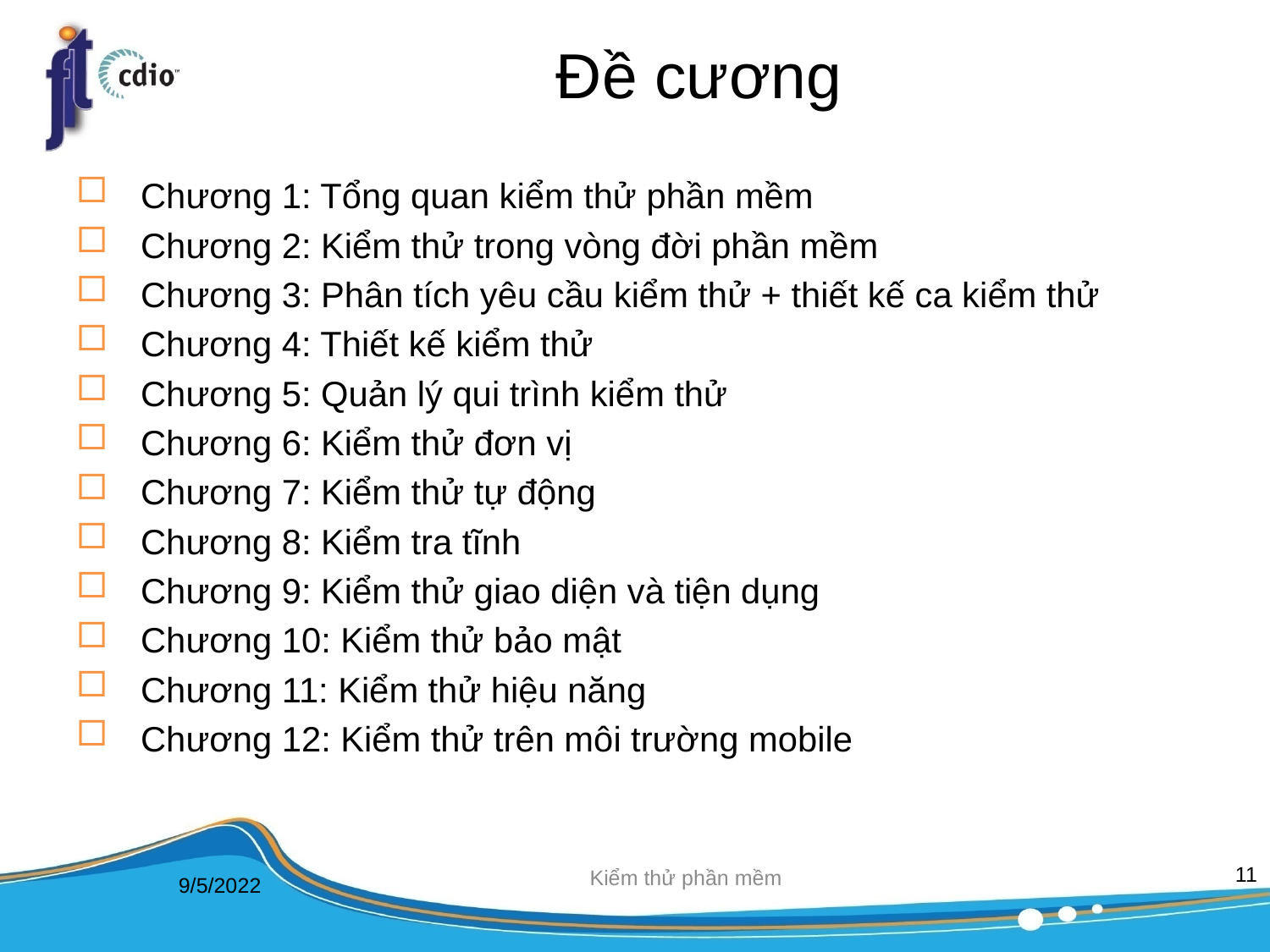

# Đề cương
Chương 1: Tổng quan kiểm thử phần mềm
Chương 2: Kiểm thử trong vòng đời phần mềm
Chương 3: Phân tích yêu cầu kiểm thử + thiết kế ca kiểm thử
Chương 4: Thiết kế kiểm thử
Chương 5: Quản lý qui trình kiểm thử
Chương 6: Kiểm thử đơn vị
Chương 7: Kiểm thử tự động
Chương 8: Kiểm tra tĩnh
Chương 9: Kiểm thử giao diện và tiện dụng
Chương 10: Kiểm thử bảo mật
Chương 11: Kiểm thử hiệu năng
Chương 12: Kiểm thử trên môi trường mobile
11
Kiểm thử phần mềm
9/5/2022